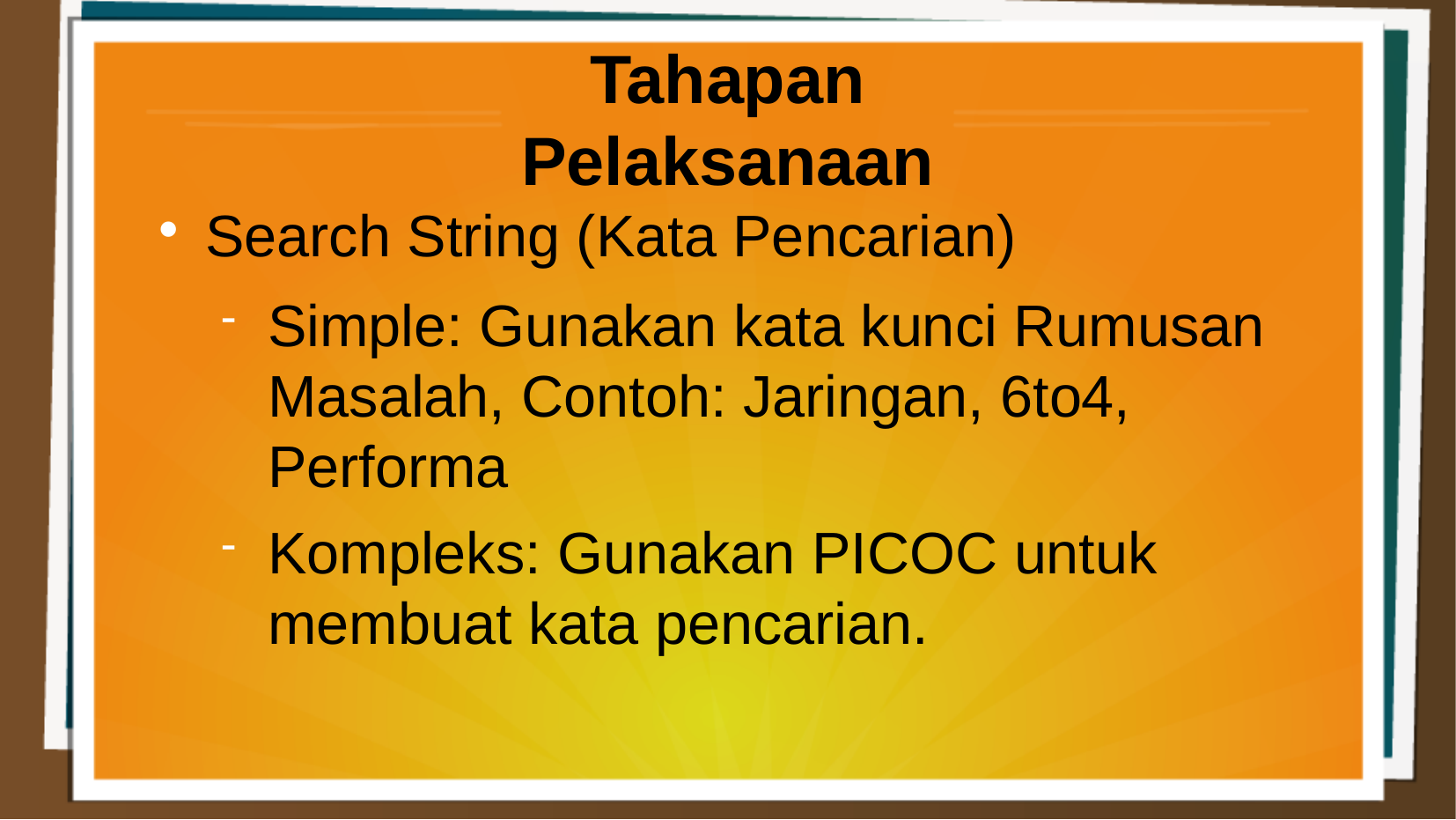

Tahapan Pelaksanaan
Search String (Kata Pencarian)
Simple: Gunakan kata kunci Rumusan Masalah, Contoh: Jaringan, 6to4, Performa
Kompleks: Gunakan PICOC untuk membuat kata pencarian.